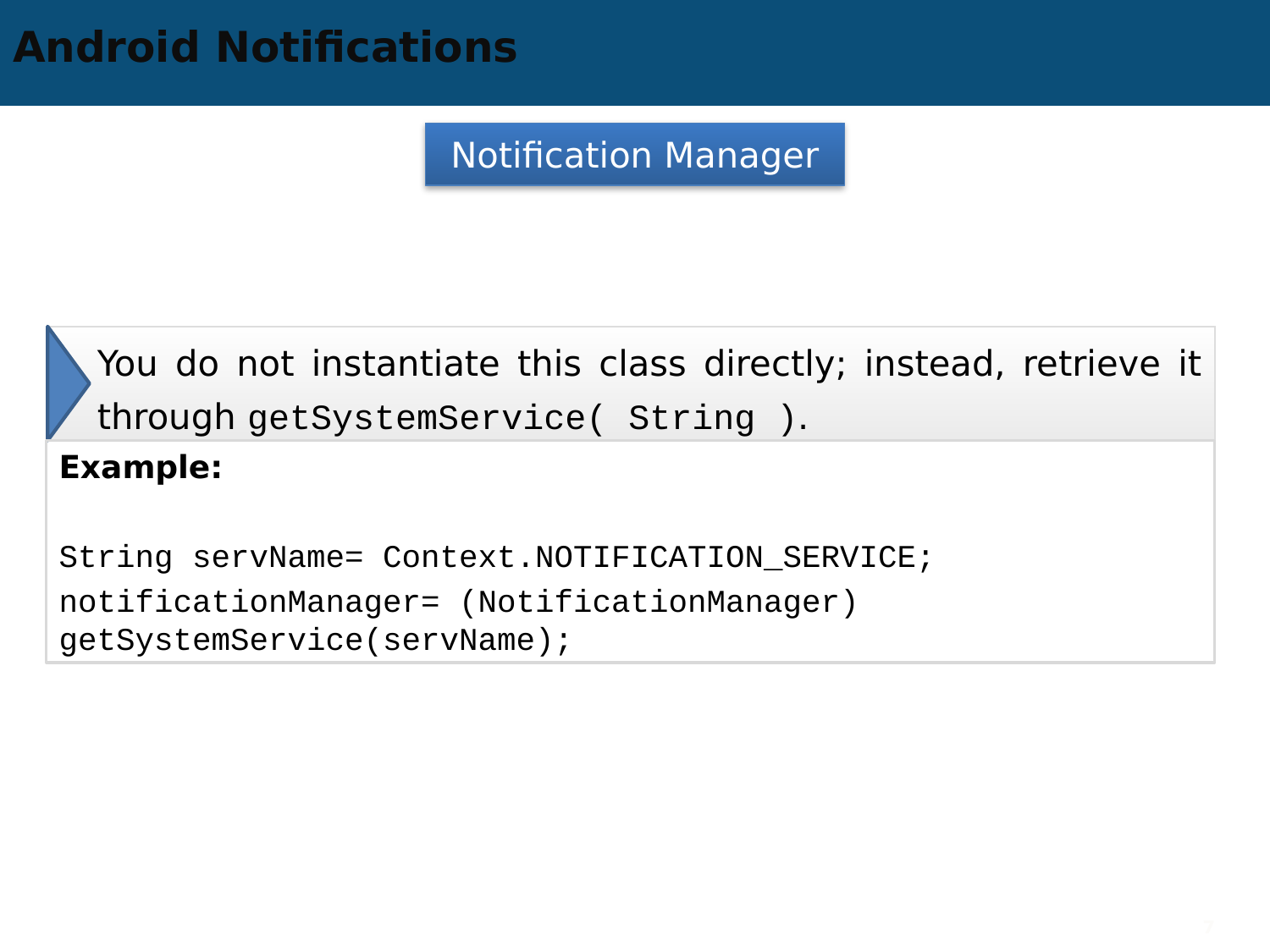

# Android Notifications
Notification Manager
You do not instantiate this class directly; instead, retrieve it through getSystemService( String ).

Example:

String servName= Context.NOTIFICATION_SERVICE;
notificationManager= (NotificationManager) getSystemService(servName);